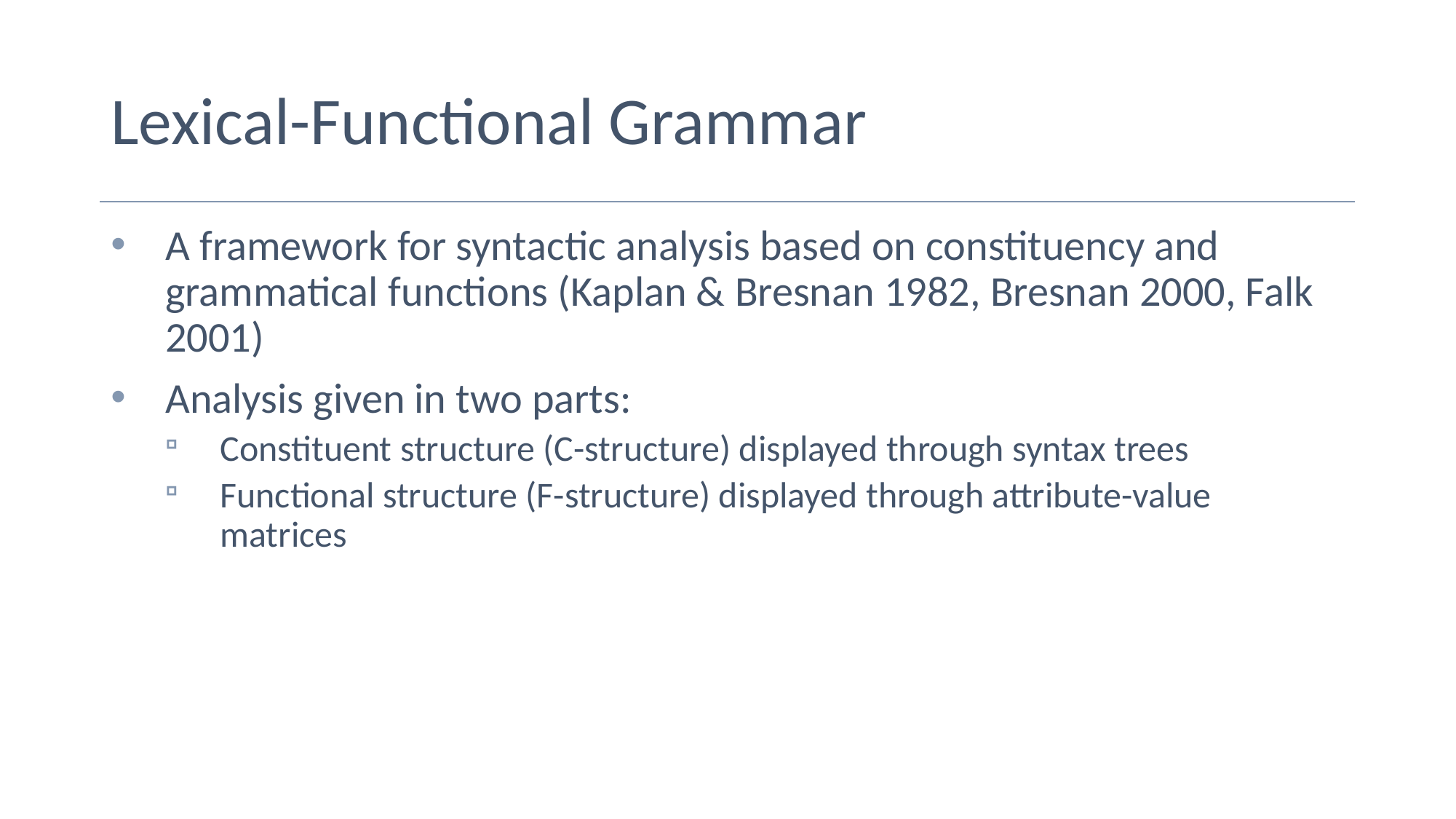

# Lexical-Functional Grammar
A framework for syntactic analysis based on constituency and grammatical functions (Kaplan & Bresnan 1982, Bresnan 2000, Falk 2001)
Analysis given in two parts:
Constituent structure (C-structure) displayed through syntax trees
Functional structure (F-structure) displayed through attribute-value matrices